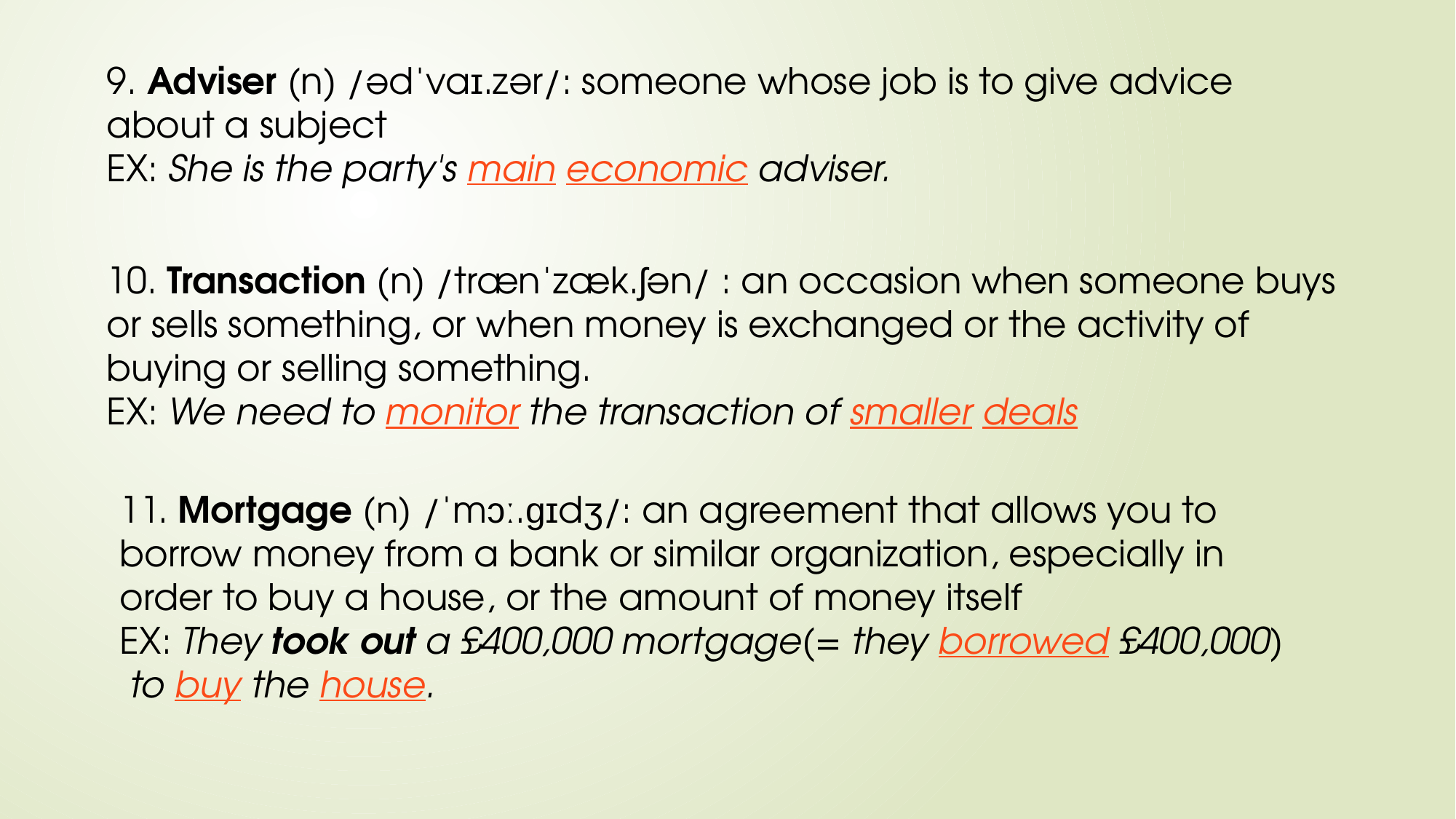

9. Adviser (n) /ədˈvaɪ.zər/: someone whose job is to give advice about a subject
EX: She is the party's main economic adviser.
10. Transaction (n) /trænˈzæk.ʃən/ : an occasion when someone buys or sells something, or when money is exchanged or the activity of buying or selling something.
EX: We need to monitor the transaction of smaller deals
11. Mortgage (n) /ˈmɔː.ɡɪdʒ/: an agreement that allows you to borrow money from a bank or similar organization, especially in order to buy a house, or the amount of money itself
EX: They took out a £400,000 mortgage(= they borrowed £400,000)
 to buy the house.